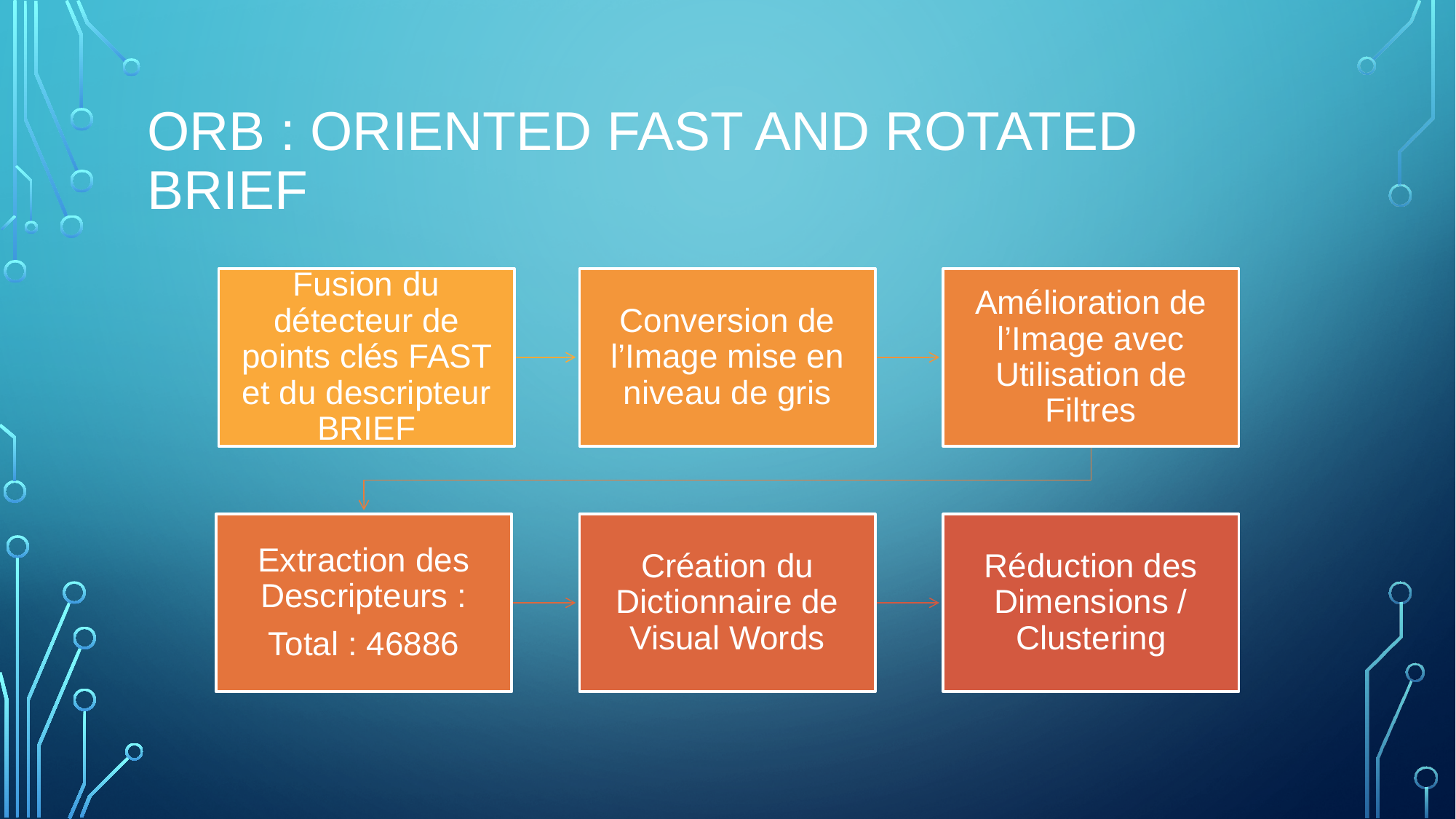

# ORB : ORIENTED FAST AND ROTATED BRIEF

Fusion du détecteur de points clés FAST et du descripteur BRIEF

Conversion de l’Image mise en niveau de gris

Amélioration de l’Image avec Utilisation de Filtres

Extraction des Descripteurs :
Total : 46886

Création du Dictionnaire de Visual Words
Réduction des Dimensions / Clustering